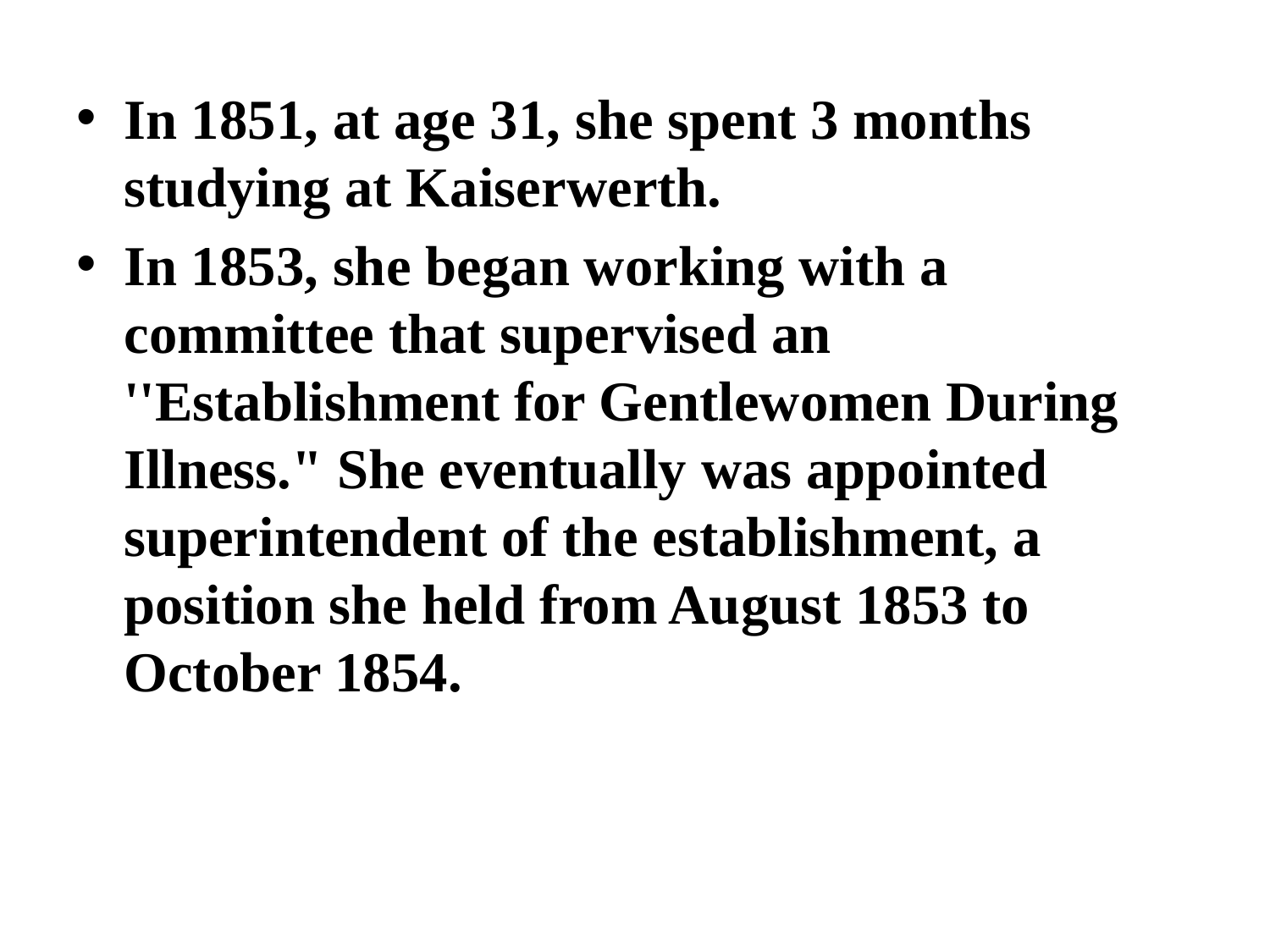

In 1851, at age 31, she spent 3 months studying at Kaiserwerth.
In 1853, she began working with a committee that supervised an ''Establishment for Gentlewomen During Illness." She eventually was appointed superintendent of the establishment, a position she held from August 1853 to October 1854.